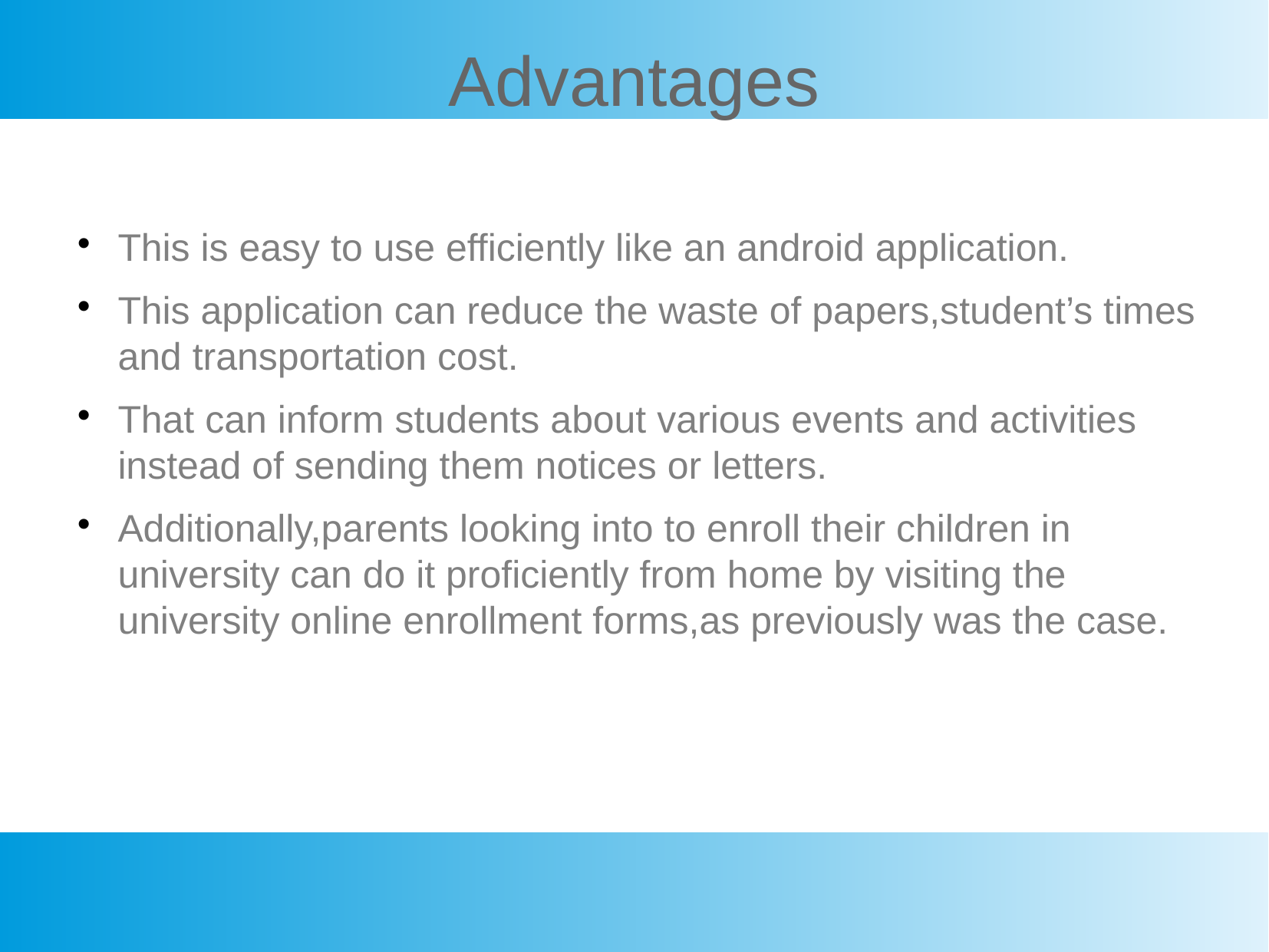

Advantages
This is easy to use efficiently like an android application.
This application can reduce the waste of papers,student’s times and transportation cost.
That can inform students about various events and activities instead of sending them notices or letters.
Additionally,parents looking into to enroll their children in university can do it proficiently from home by visiting the university online enrollment forms,as previously was the case.